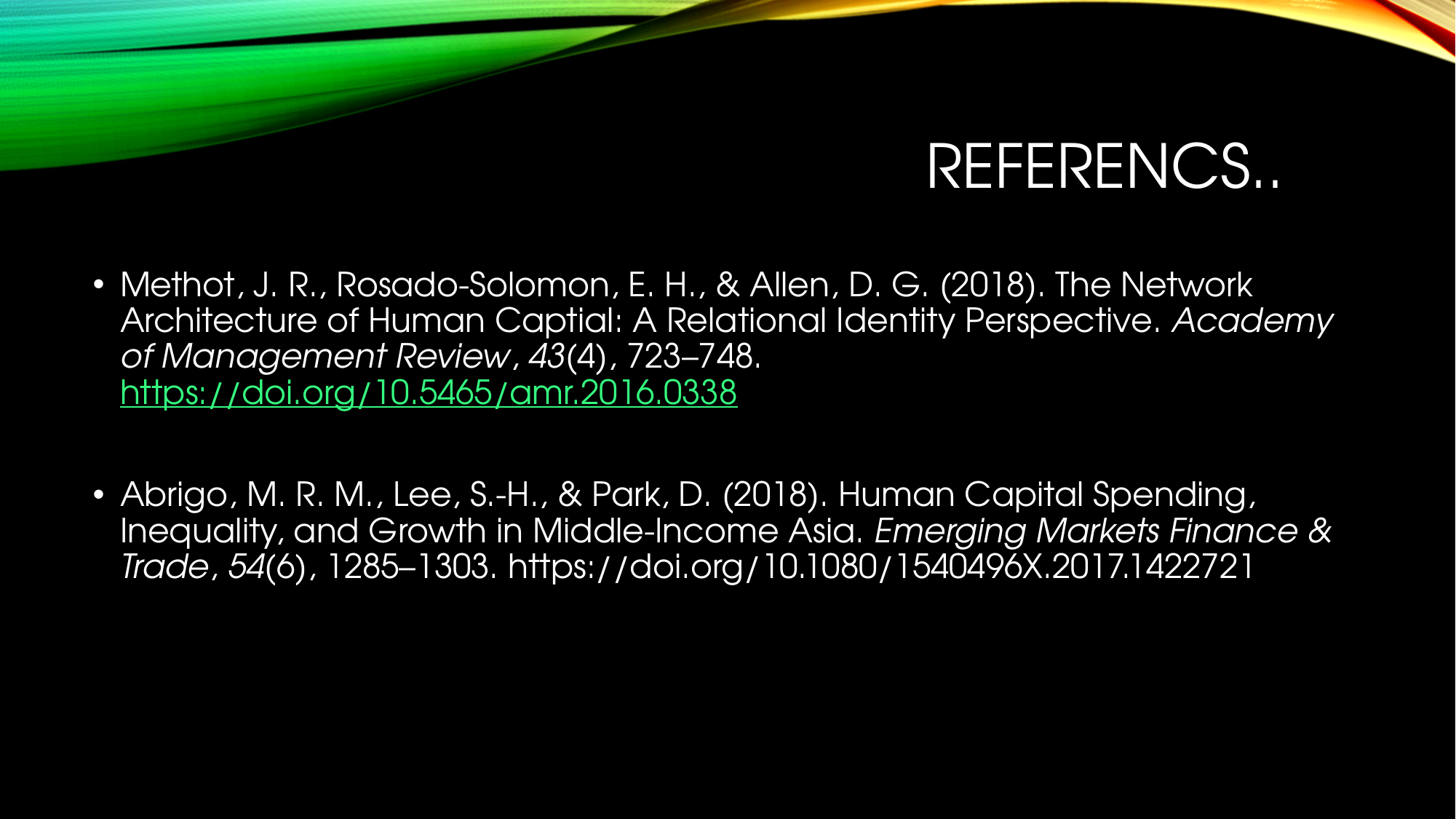

# Referencs..
Methot, J. R., Rosado-Solomon, E. H., & Allen, D. G. (2018). The Network Architecture of Human Captial: A Relational Identity Perspective. Academy of Management Review, 43(4), 723–748. https://doi.org/10.5465/amr.2016.0338

Abrigo, M. R. M., Lee, S.-H., & Park, D. (2018). Human Capital Spending, Inequality, and Growth in Middle-Income Asia. Emerging Markets Finance & Trade, 54(6), 1285–1303. https://doi.org/10.1080/1540496X.2017.1422721